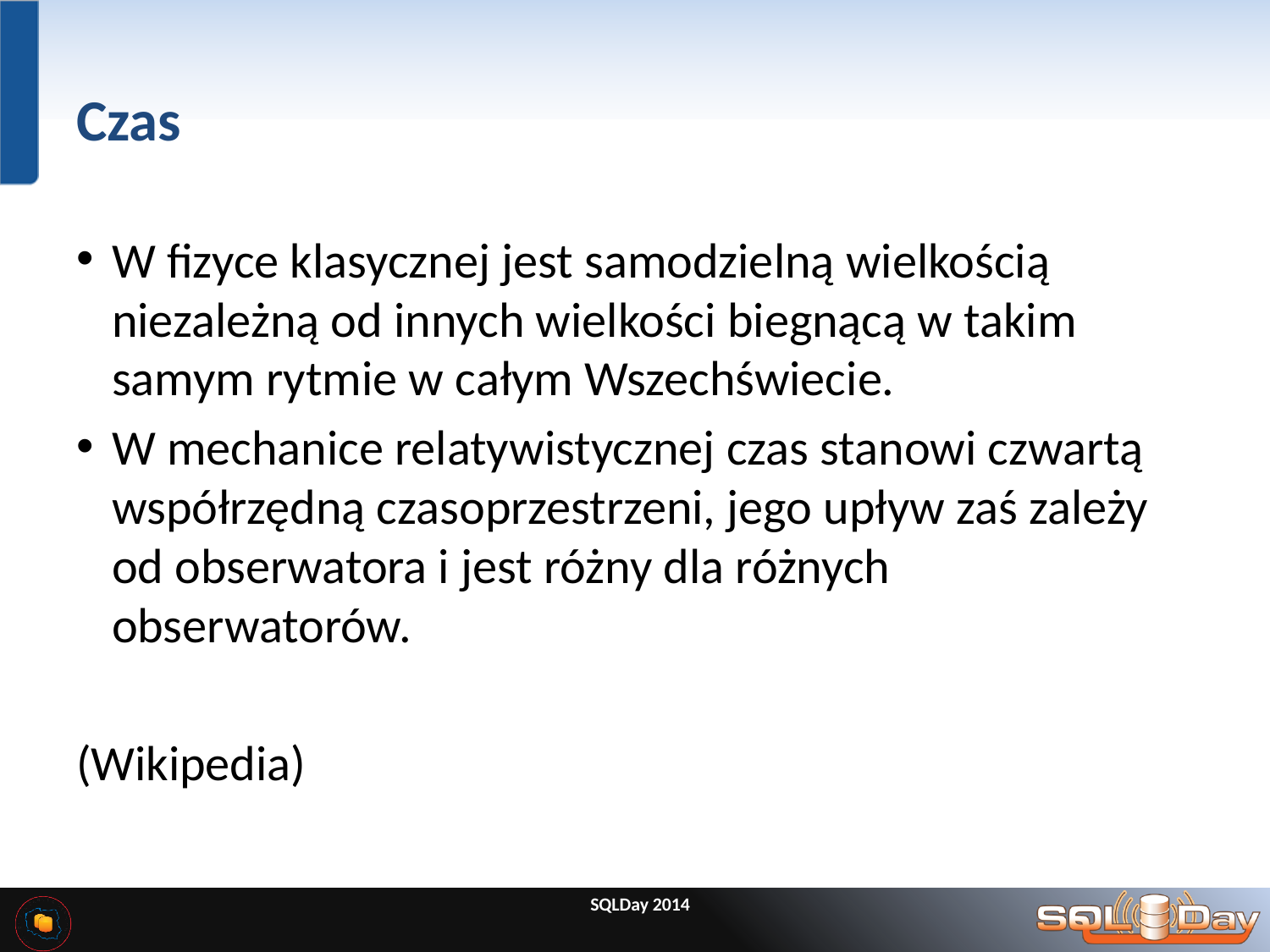

# Czas
W fizyce klasycznej jest samodzielną wielkością niezależną od innych wielkości biegnącą w takim samym rytmie w całym Wszechświecie.
W mechanice relatywistycznej czas stanowi czwartą współrzędną czasoprzestrzeni, jego upływ zaś zależy od obserwatora i jest różny dla różnych obserwatorów.

(Wikipedia)
SQLDay 2014